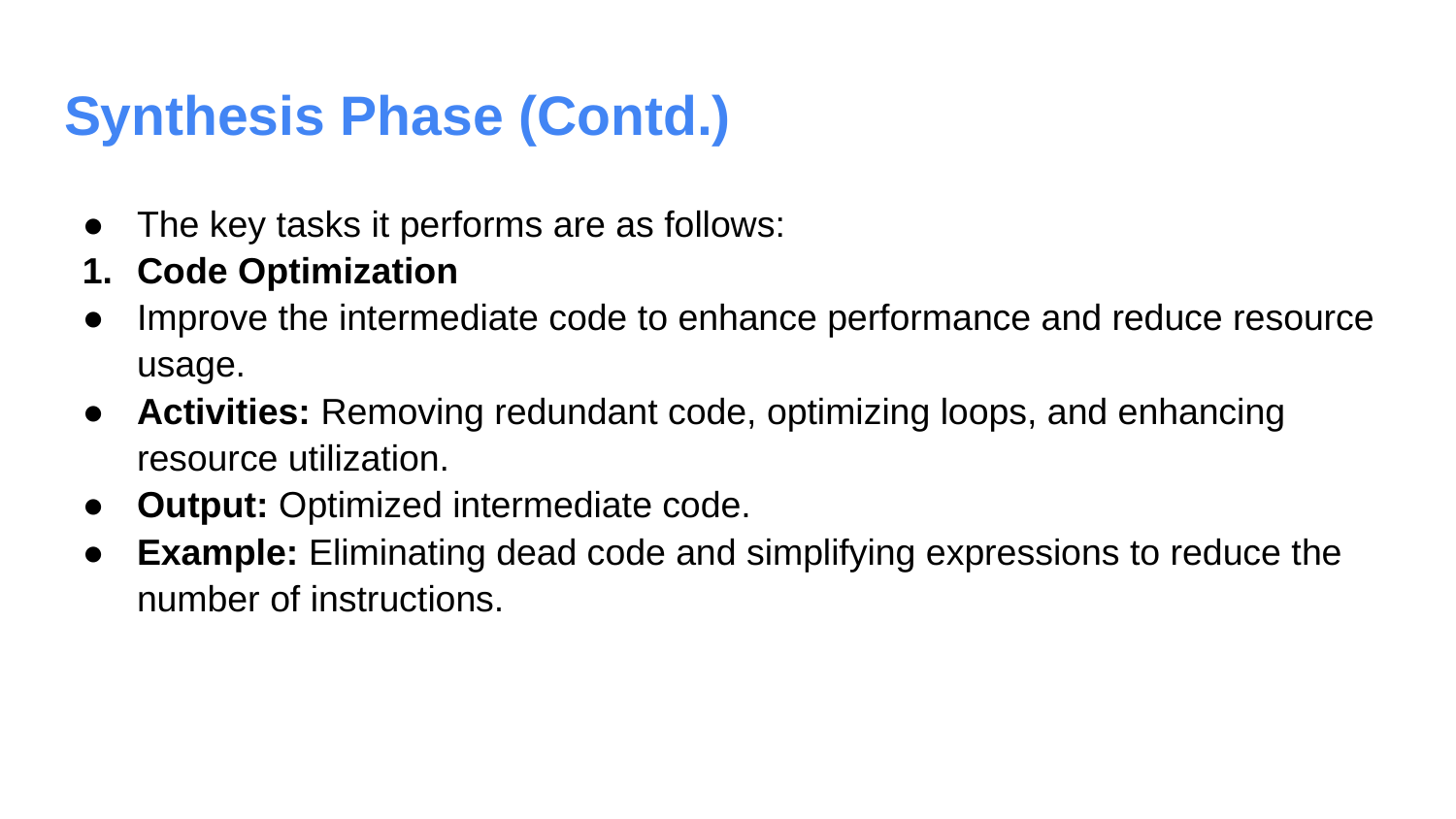

# Synthesis Phase (Contd.)
The key tasks it performs are as follows:
Code Optimization
Improve the intermediate code to enhance performance and reduce resource usage.
Activities: Removing redundant code, optimizing loops, and enhancing resource utilization.
Output: Optimized intermediate code.
Example: Eliminating dead code and simplifying expressions to reduce the number of instructions.